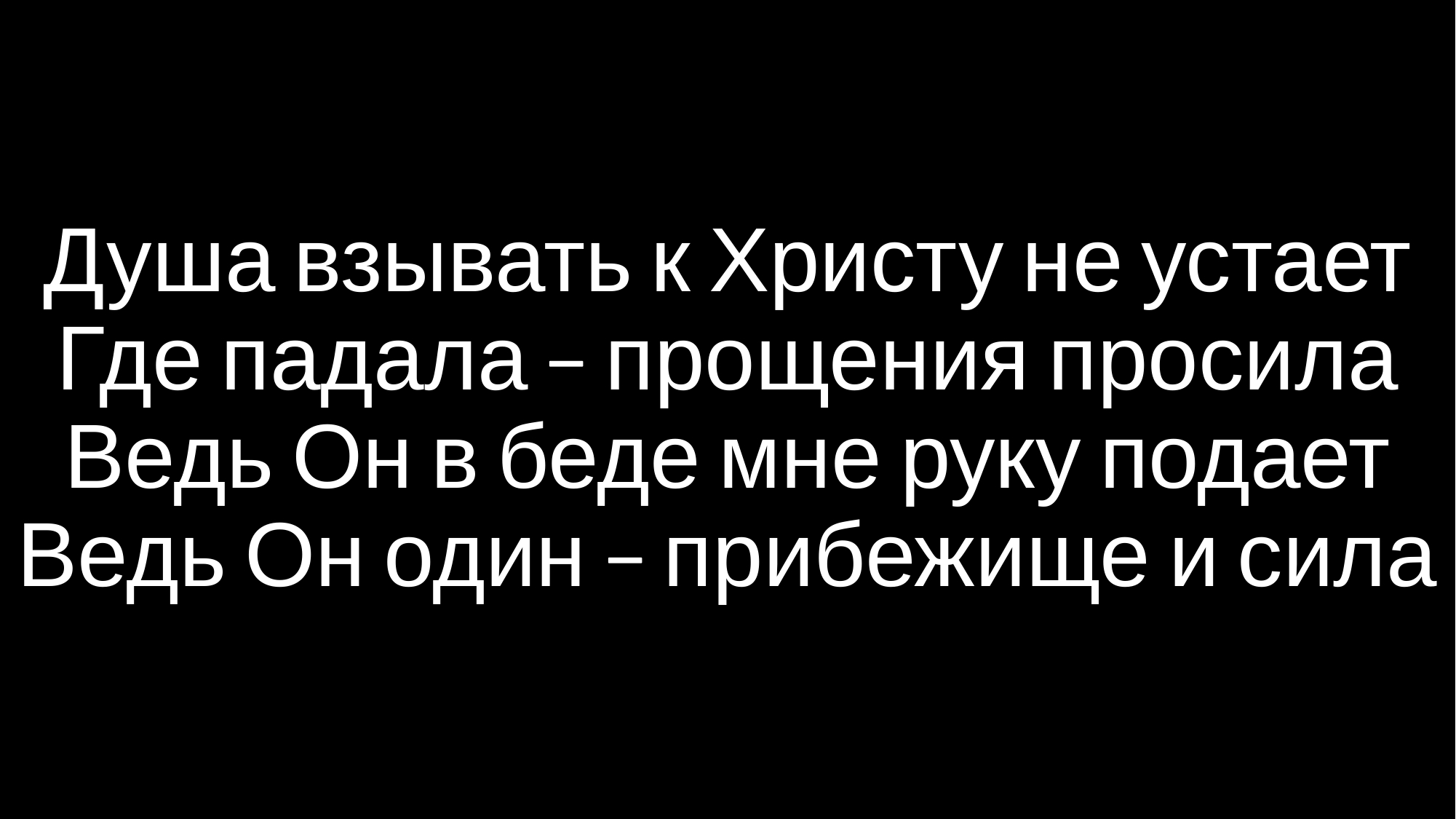

# Душа взывать к Христу не устает Где падала – прощения просила Ведь Он в беде мне руку подает Ведь Он один – прибежище и сила